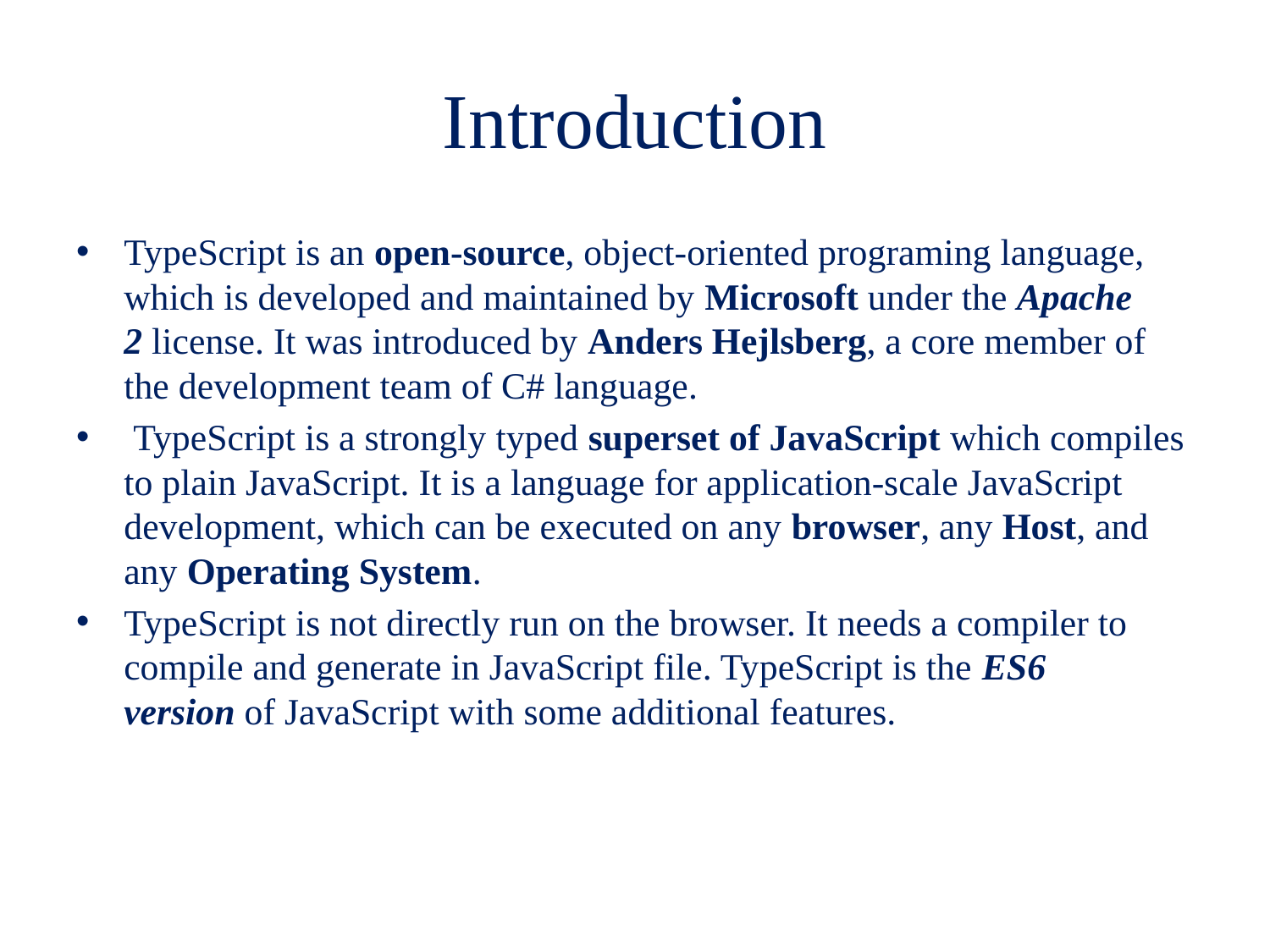

# Introduction
TypeScript is an open-source, object-oriented programing language, which is developed and maintained by Microsoft under the Apache 2 license. It was introduced by Anders Hejlsberg, a core member of the development team of C# language.
 TypeScript is a strongly typed superset of JavaScript which compiles to plain JavaScript. It is a language for application-scale JavaScript development, which can be executed on any browser, any Host, and any Operating System.
TypeScript is not directly run on the browser. It needs a compiler to compile and generate in JavaScript file. TypeScript is the ES6 version of JavaScript with some additional features.